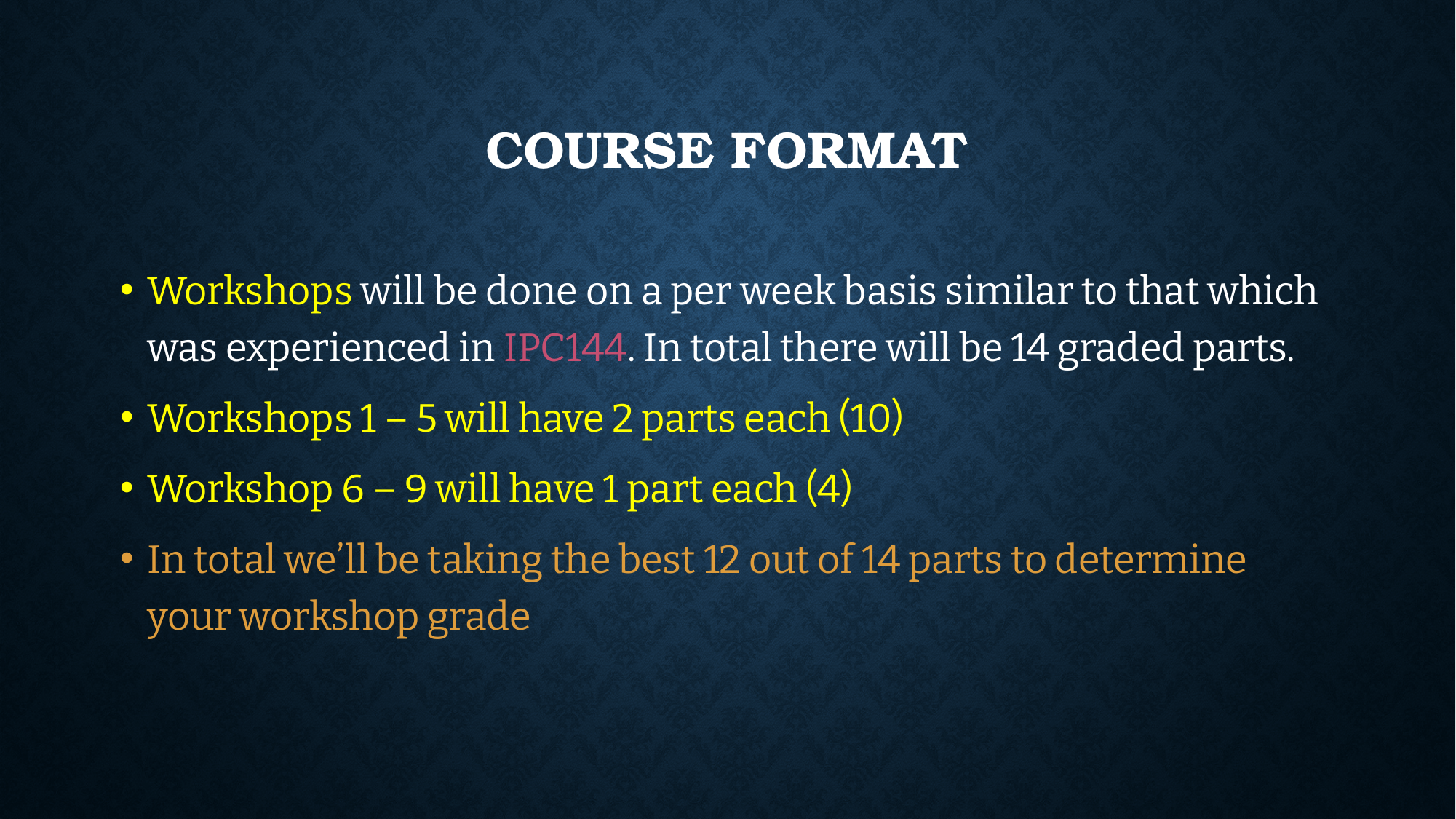

# Course Format
Workshops will be done on a per week basis similar to that which was experienced in IPC144. In total there will be 14 graded parts.
Workshops 1 – 5 will have 2 parts each (10)
Workshop 6 – 9 will have 1 part each (4)
In total we’ll be taking the best 12 out of 14 parts to determine your workshop grade